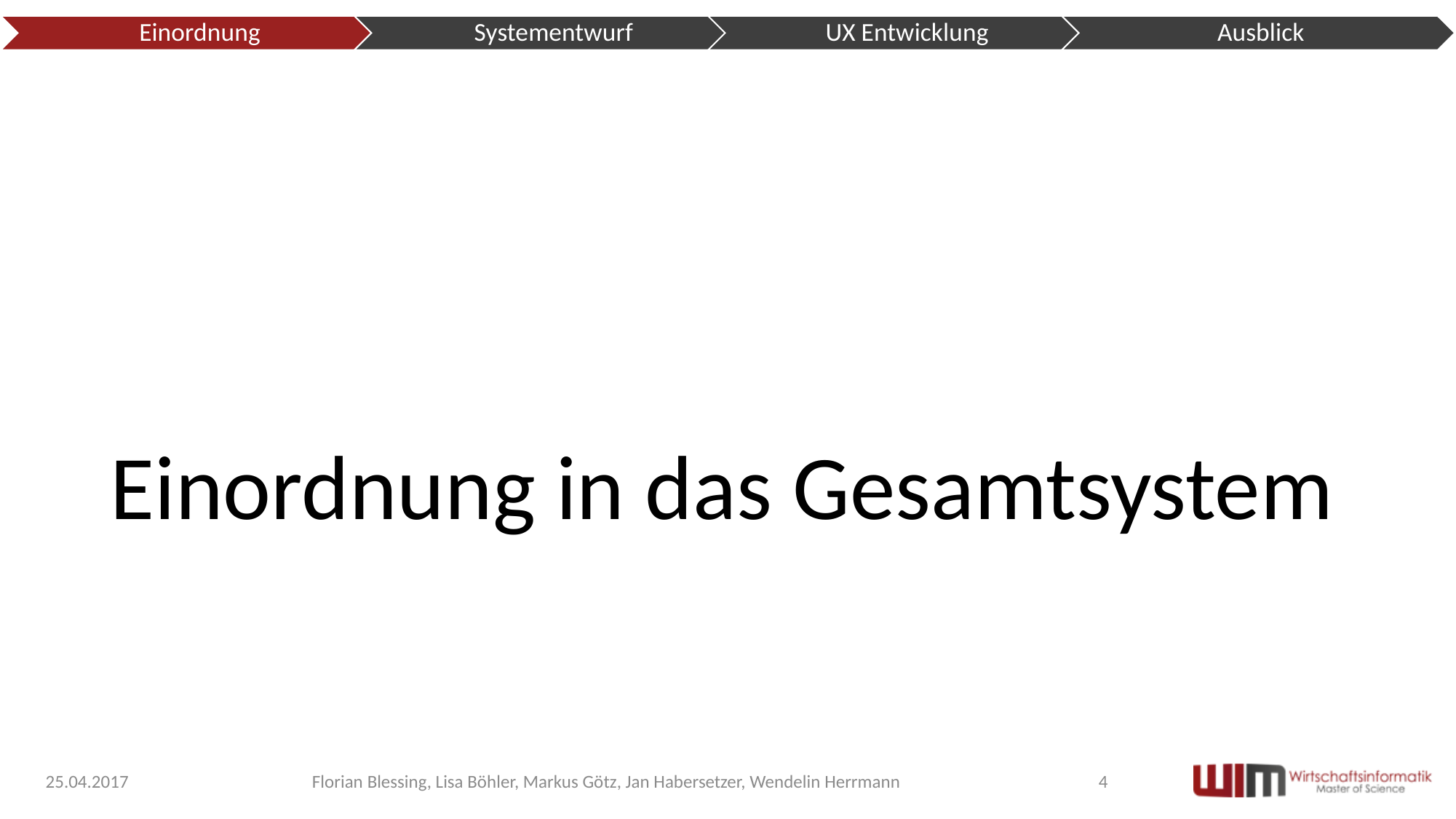

# Einordnung in das Gesamtsystem

25.04.2017
Florian Blessing, Lisa Böhler, Markus Götz, Jan Habersetzer, Wendelin Herrmann
4